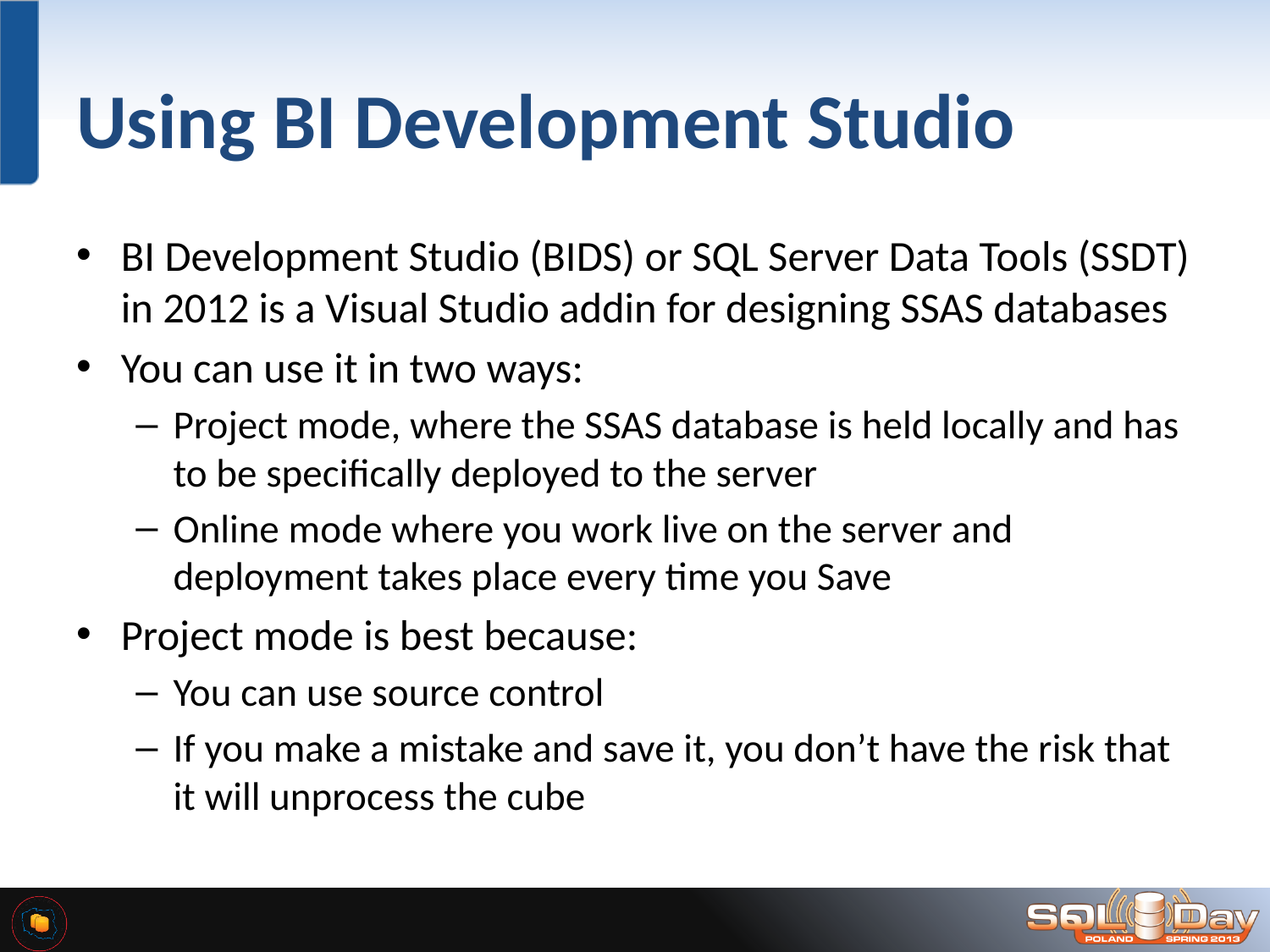

# Using BI Development Studio
BI Development Studio (BIDS) or SQL Server Data Tools (SSDT) in 2012 is a Visual Studio addin for designing SSAS databases
You can use it in two ways:
Project mode, where the SSAS database is held locally and has to be specifically deployed to the server
Online mode where you work live on the server and deployment takes place every time you Save
Project mode is best because:
You can use source control
If you make a mistake and save it, you don’t have the risk that it will unprocess the cube